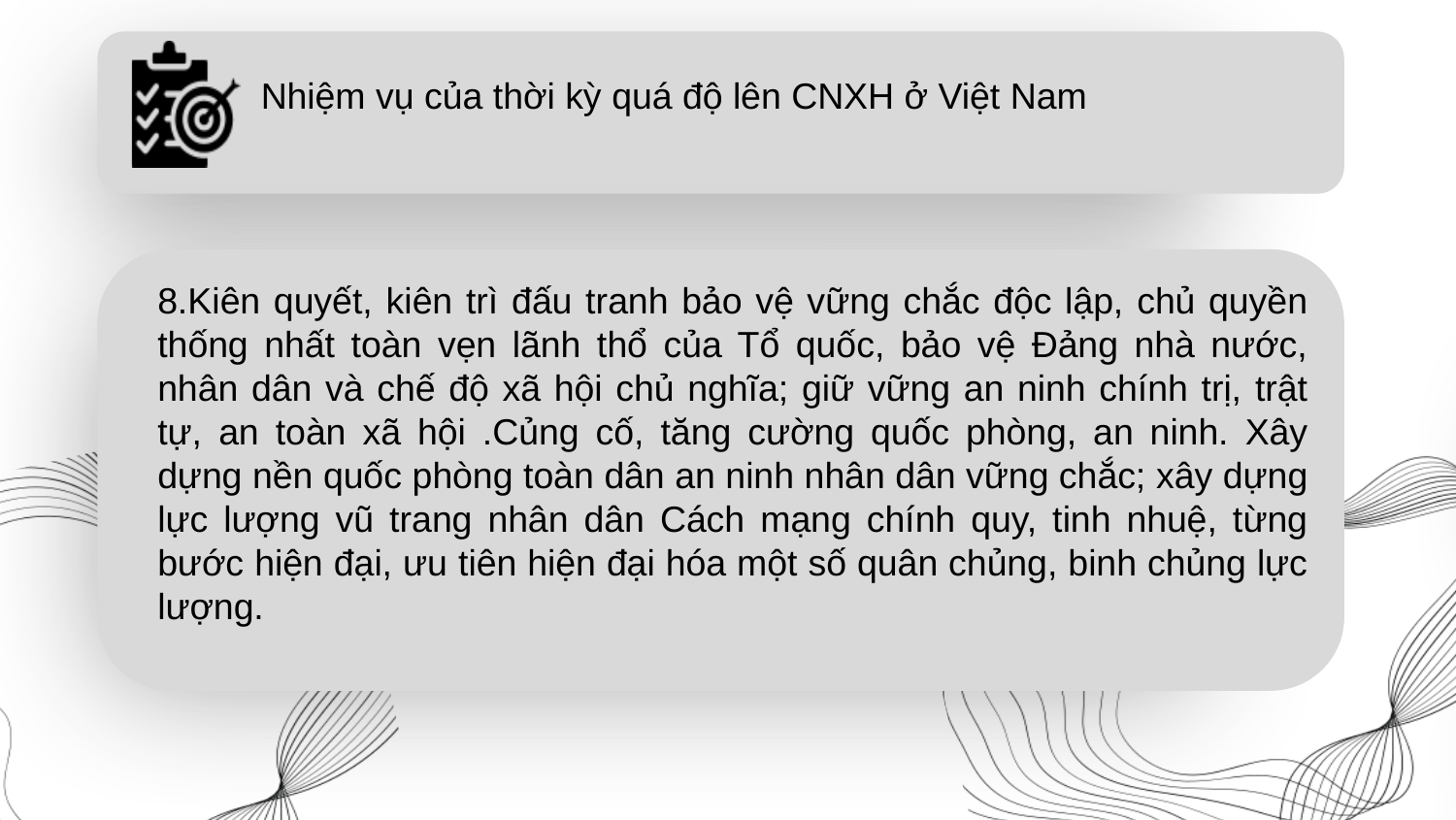

Nhiệm vụ của thời kỳ quá độ lên CNXH ở Việt Nam

8.Kiên quyết, kiên trì đấu tranh bảo vệ vững chắc độc lập, chủ quyền thống nhất toàn vẹn lãnh thổ của Tổ quốc, bảo vệ Đảng nhà nước, nhân dân và chế độ xã hội chủ nghĩa; giữ vững an ninh chính trị, trật tự, an toàn xã hội .Củng cố, tăng cường quốc phòng, an ninh. Xây dựng nền quốc phòng toàn dân an ninh nhân dân vững chắc; xây dựng lực lượng vũ trang nhân dân Cách mạng chính quy, tinh nhuệ, từng bước hiện đại, ưu tiên hiện đại hóa một số quân chủng, binh chủng lực lượng.

Những thuận và khó khăn của Việt Nam

Trách nhiệm của bản thân